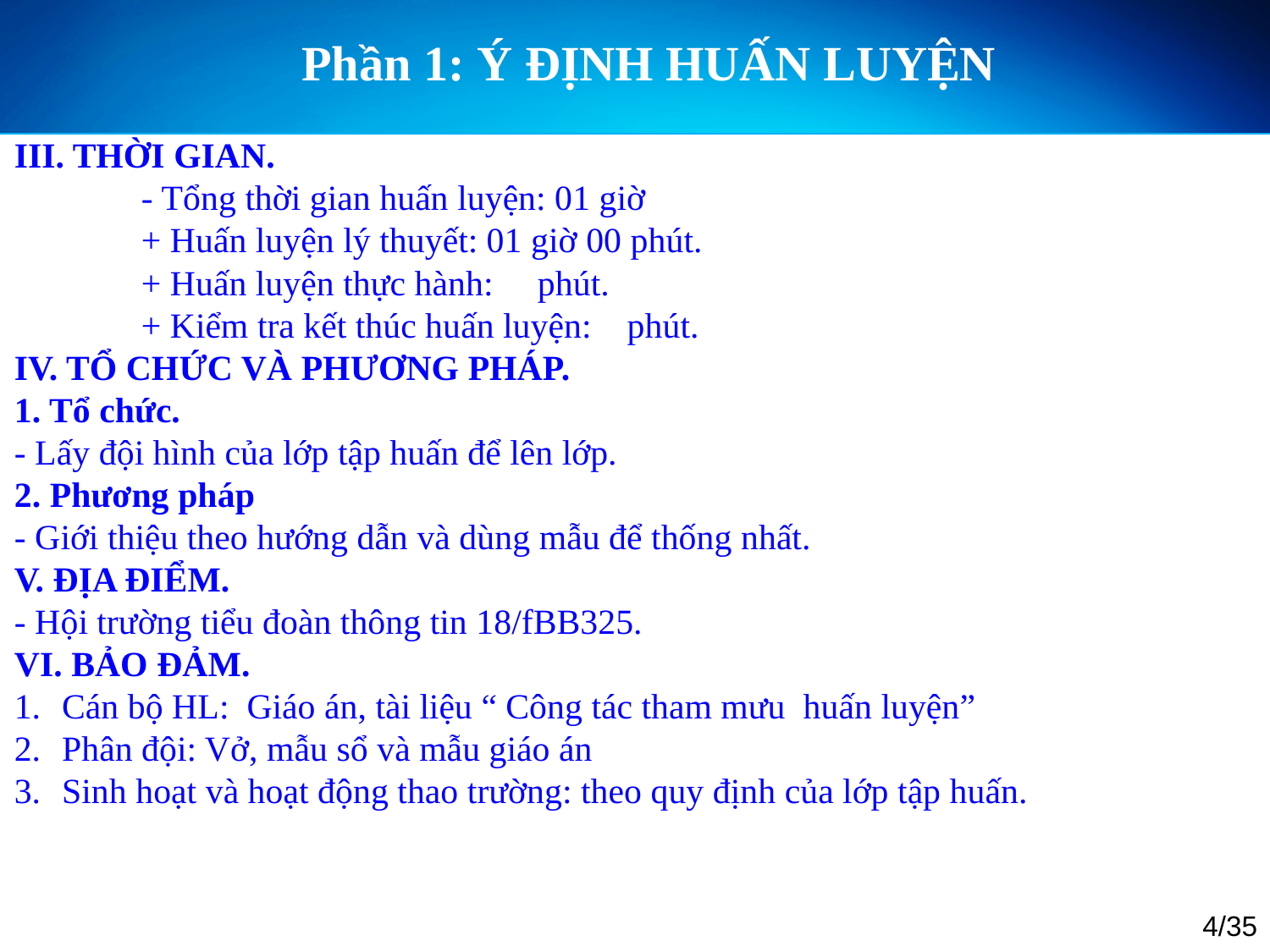

Phần 1: Ý ĐỊNH HUẤN LUYỆN
III. THỜI GIAN.
	- Tổng thời gian huấn luyện: 01 giờ
	+ Huấn luyện lý thuyết: 01 giờ 00 phút.
	+ Huấn luyện thực hành:     phút.
	+ Kiểm tra kết thúc huấn luyện:    phút.
IV. TỔ CHỨC VÀ PHƯƠNG PHÁP.
1. Tổ chức.
- Lấy đội hình của lớp tập huấn để lên lớp.
2. Phương pháp
- Giới thiệu theo hướng dẫn và dùng mẫu để thống nhất.
V. ĐỊA ĐIỂM.
- Hội trường tiểu đoàn thông tin 18/fBB325.
VI. BẢO ĐẢM.
Cán bộ HL:  Giáo án, tài liệu “ Công tác tham mưu  huấn luyện”
Phân đội: Vở, mẫu sổ và mẫu giáo án
Sinh hoạt và hoạt động thao trường: theo quy định của lớp tập huấn.
4/35